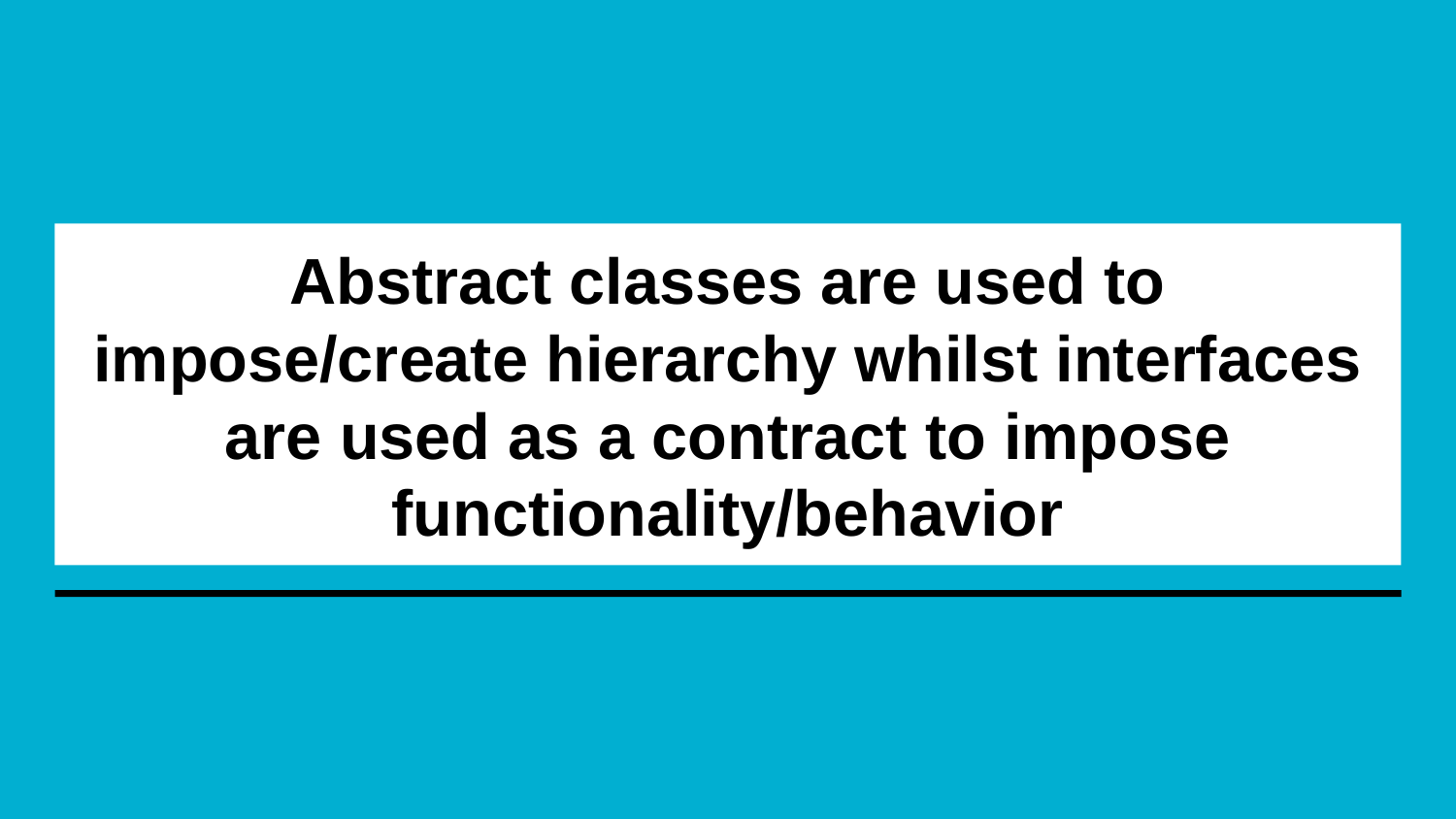

# Abstract classes are used to impose/create hierarchy whilst interfaces are used as a contract to impose functionality/behavior